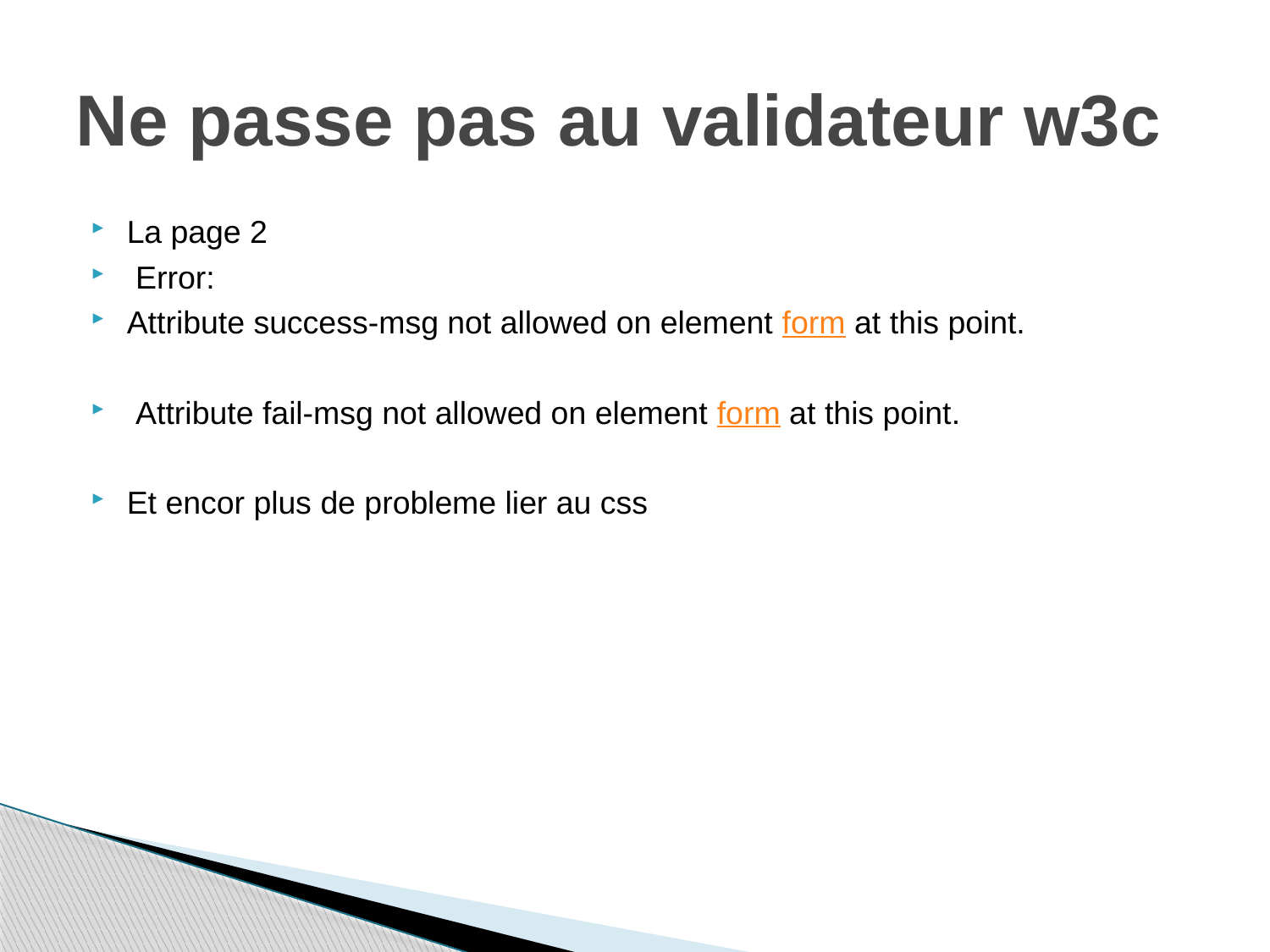

# Ne passe pas au validateur w3c
La page 2
 Error:
Attribute success-msg not allowed on element form at this point.

 Attribute fail-msg not allowed on element form at this point.

Et encor plus de probleme lier au css